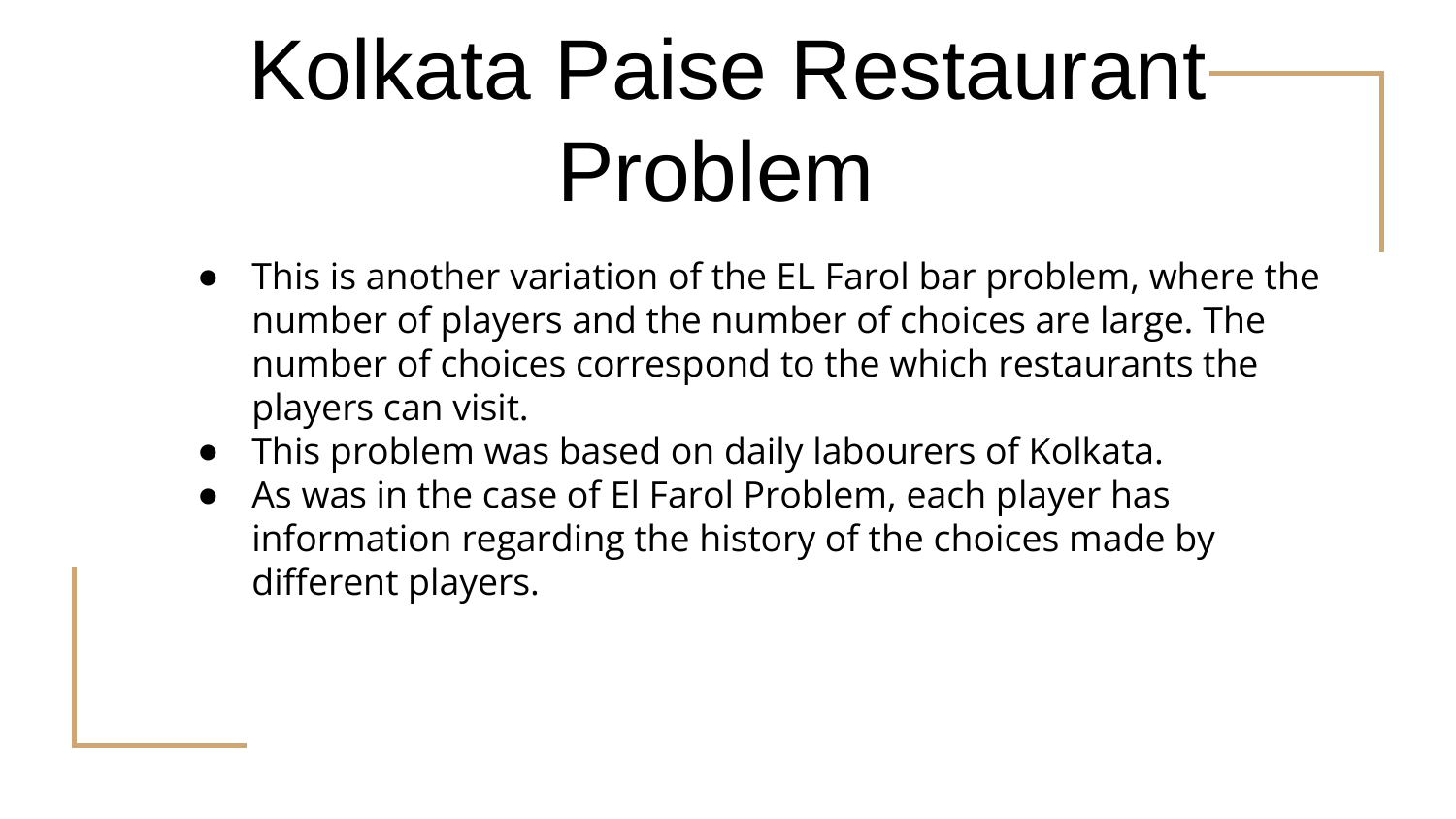

# Kolkata Paise Restaurant Problem
This is another variation of the EL Farol bar problem, where the number of players and the number of choices are large. The number of choices correspond to the which restaurants the players can visit.
This problem was based on daily labourers of Kolkata.
As was in the case of El Farol Problem, each player has information regarding the history of the choices made by different players.